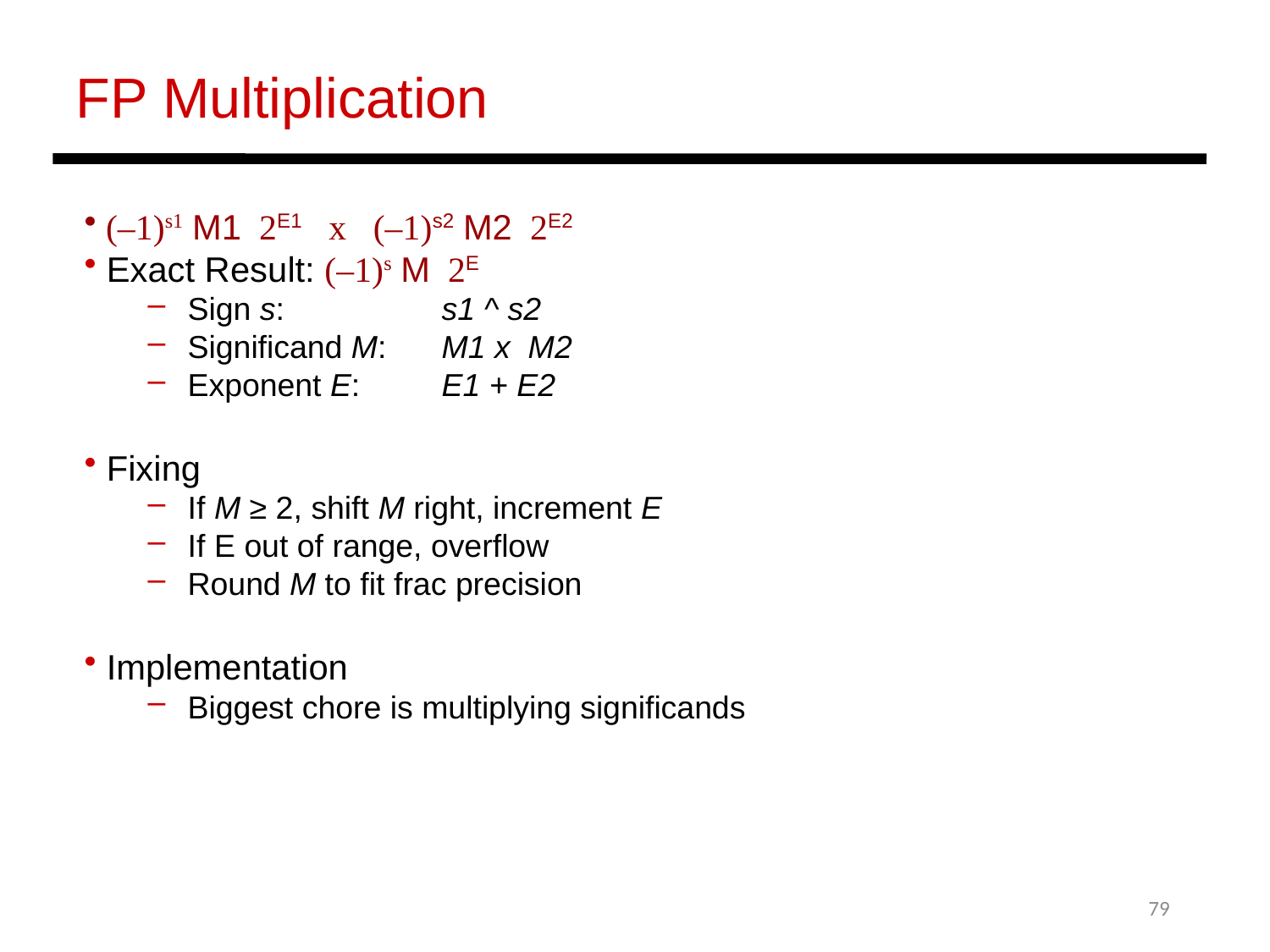

FP Multiplication

 (–1)s1 M1  2E1   x   (–1)s2 M2  2E2
 Exact Result: (–1)s M  2E
Sign s: 		s1 ^ s2
Significand M: 	M1 x  M2
Exponent E: 	E1 + E2

 Fixing
If M ≥ 2, shift M right, increment E
If E out of range, overflow
Round M to fit frac precision

 Implementation
Biggest chore is multiplying significands
79